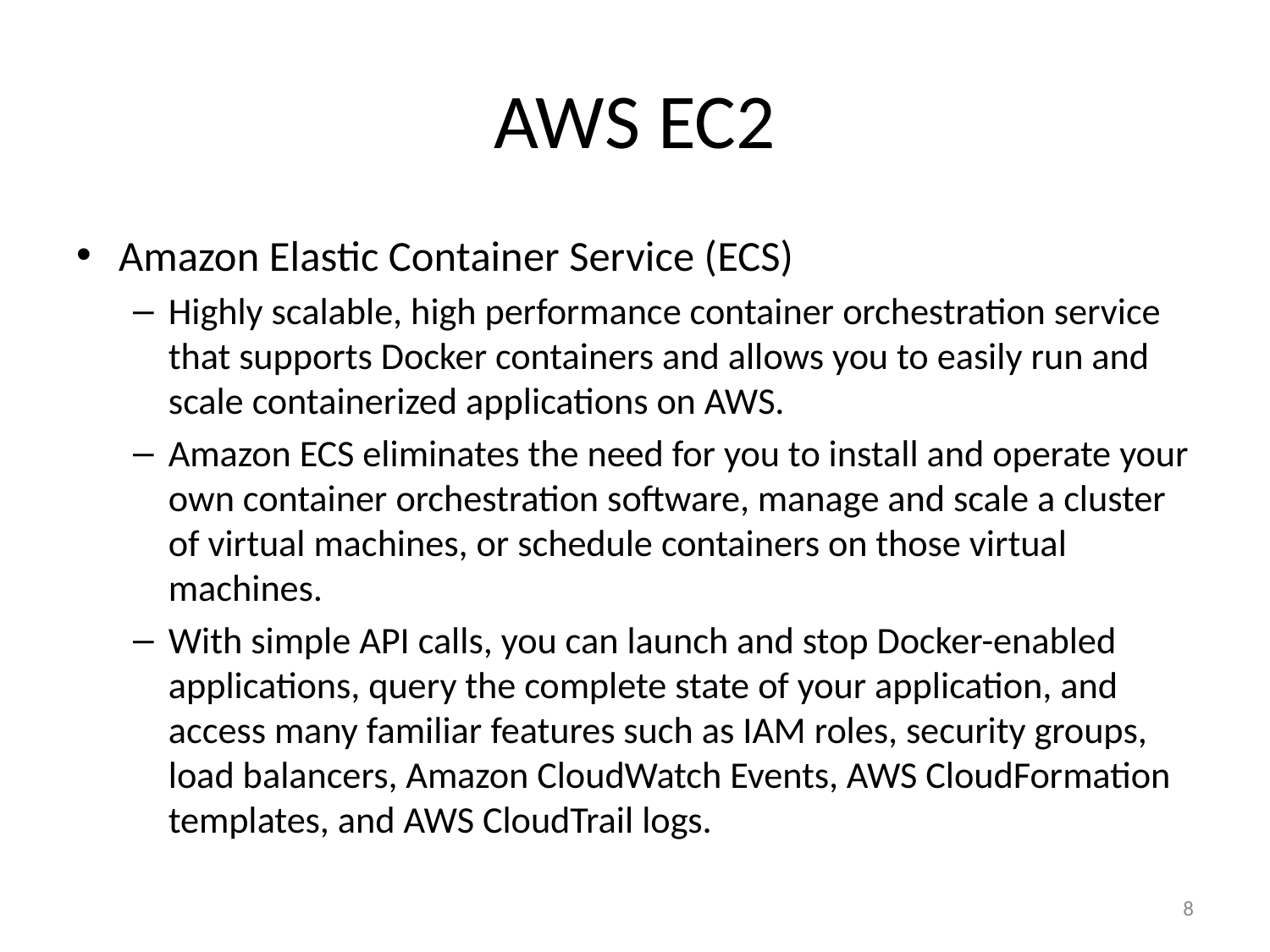

# AWS EC2
Amazon Elastic Container Service (ECS)
Highly scalable, high performance container orchestration service that supports Docker containers and allows you to easily run and scale containerized applications on AWS.
Amazon ECS eliminates the need for you to install and operate your own container orchestration software, manage and scale a cluster of virtual machines, or schedule containers on those virtual machines.
With simple API calls, you can launch and stop Docker-enabled applications, query the complete state of your application, and access many familiar features such as IAM roles, security groups, load balancers, Amazon CloudWatch Events, AWS CloudFormation templates, and AWS CloudTrail logs.
8